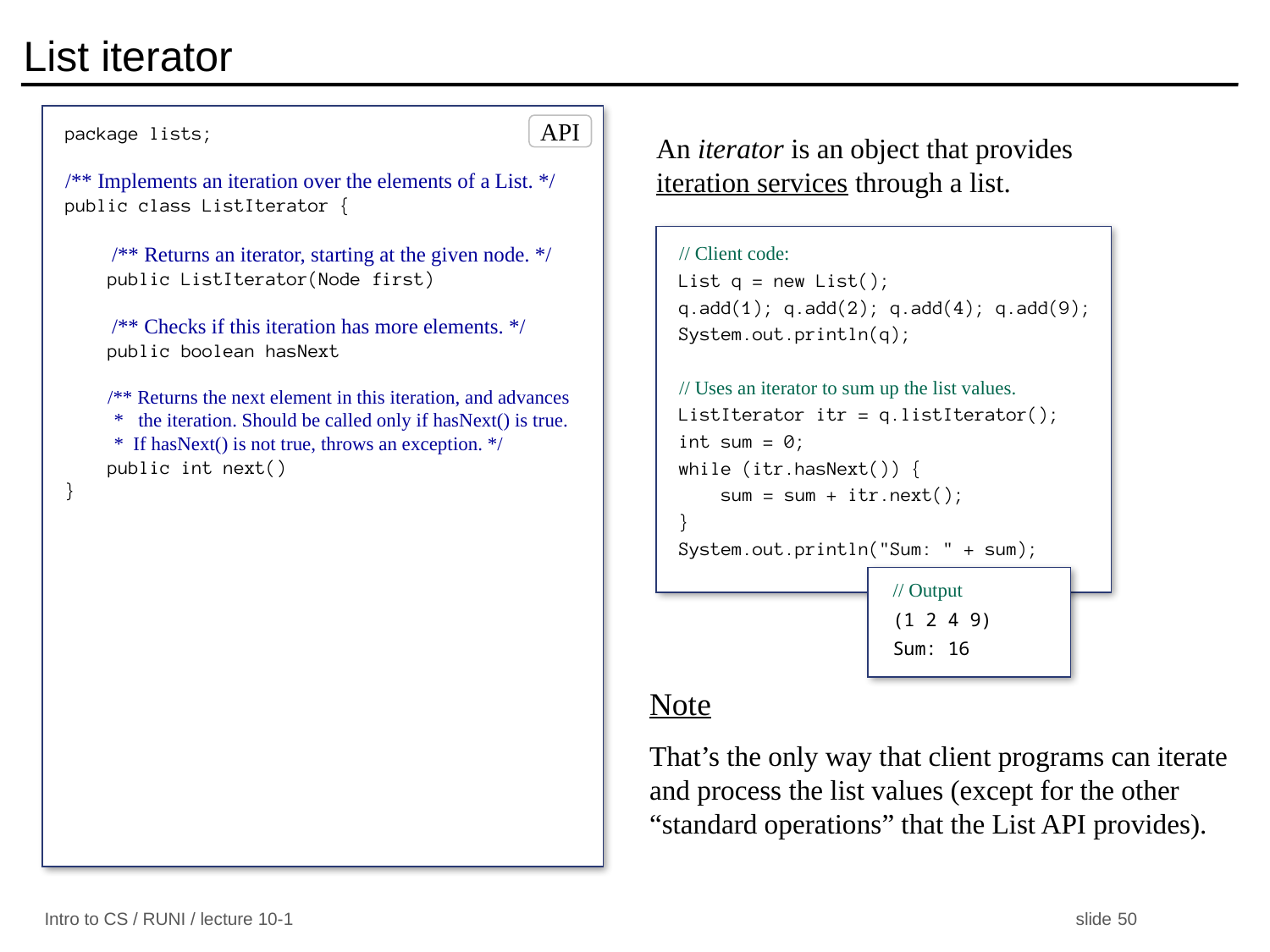

# List iterator
package lists;

/** Implements an iteration over the elements of a List. */
public class ListIterator {

    /** Returns an iterator, starting at the given node. */
    public ListIterator(Node first)

    /** Checks if this iteration has more elements. */
    public boolean hasNext

    /** Returns the next element in this iteration, and advances
          *   the iteration. Should be called only if hasNext() is true.
          *  If hasNext() is not true, throws an exception. */
    public int next()
}
API
An iterator is an object that provides iteration services through a list.

// Client code:
List q = new List();
q.add(1); q.add(2); q.add(4); q.add(9);
System.out.println(q);

// Uses an iterator to sum up the list values.
ListIterator itr = q.listIterator();
int sum = 0;
while (itr.hasNext()) {
    sum = sum + itr.next();
}
System.out.println("Sum: " + sum);
// Output
(1 2 4 9)
Sum: 16

Note
That’s the only way that client programs can iterate and process the list values (except for the other “standard operations” that the List API provides).